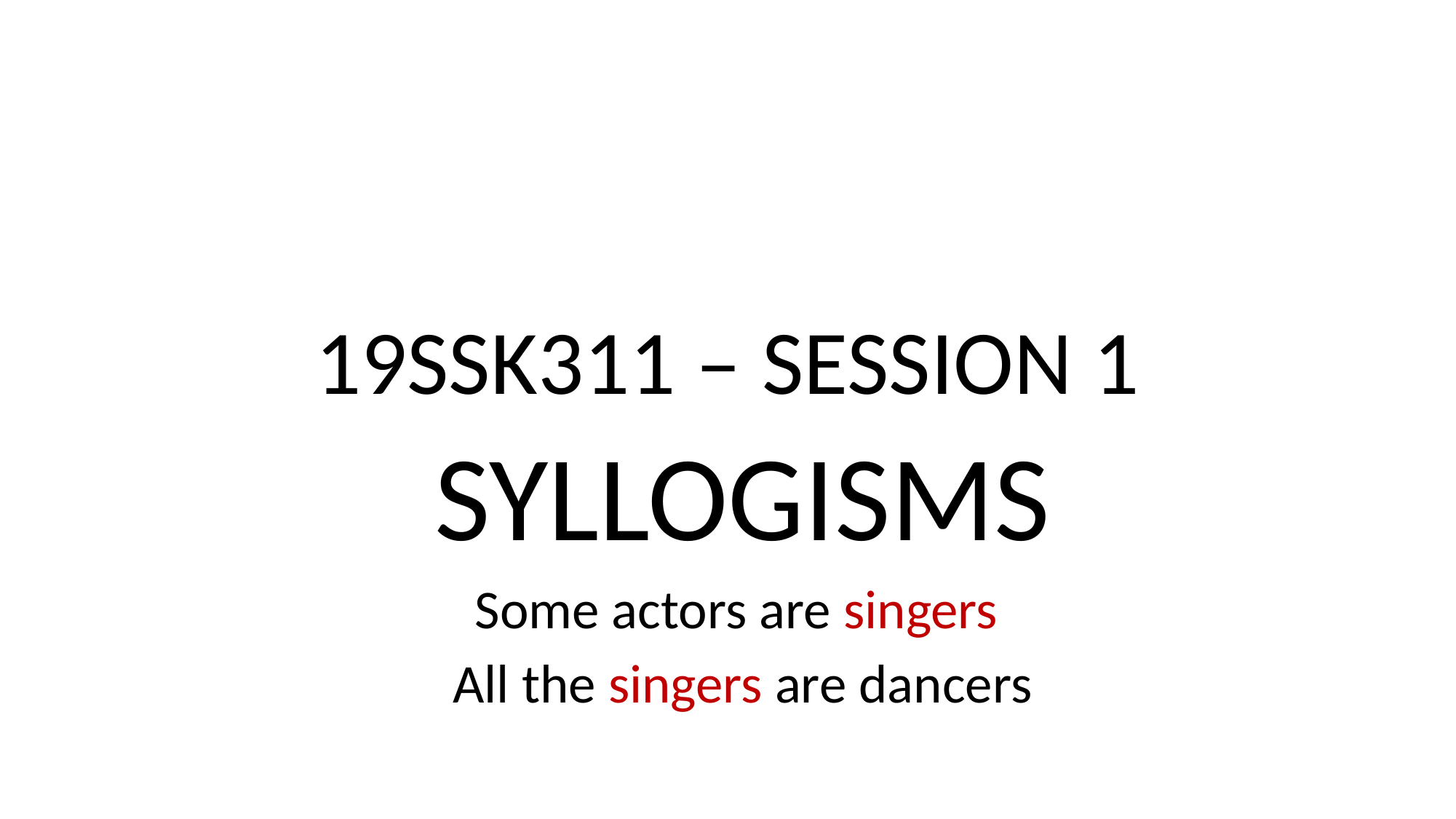

# 19SSK311 – SESSION 1
SYLLOGISMS
Some actors are singers
All the singers are dancers